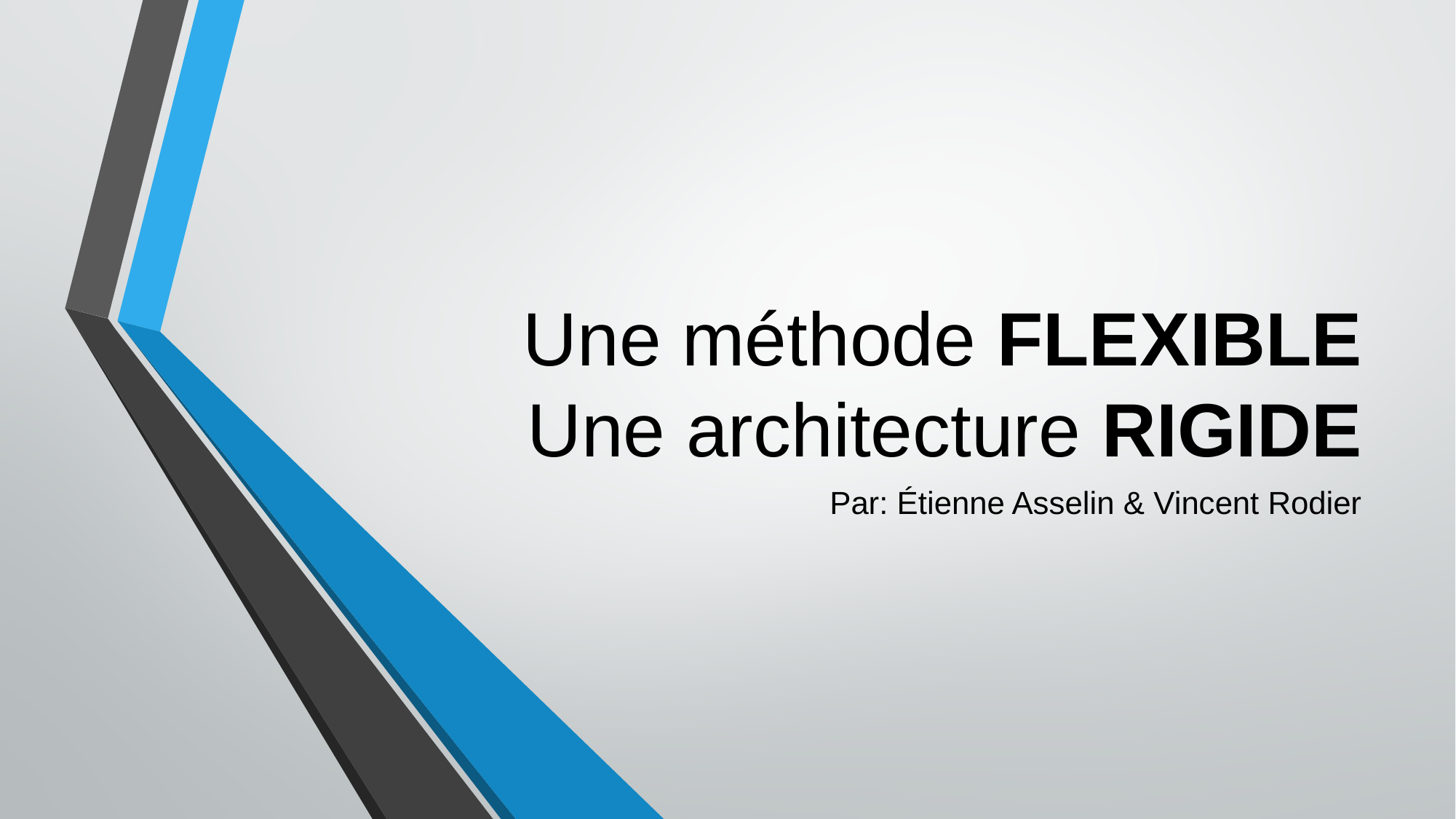

# Une méthode FLEXIBLE Une architecture RIGIDE
Par: Étienne Asselin & Vincent Rodier